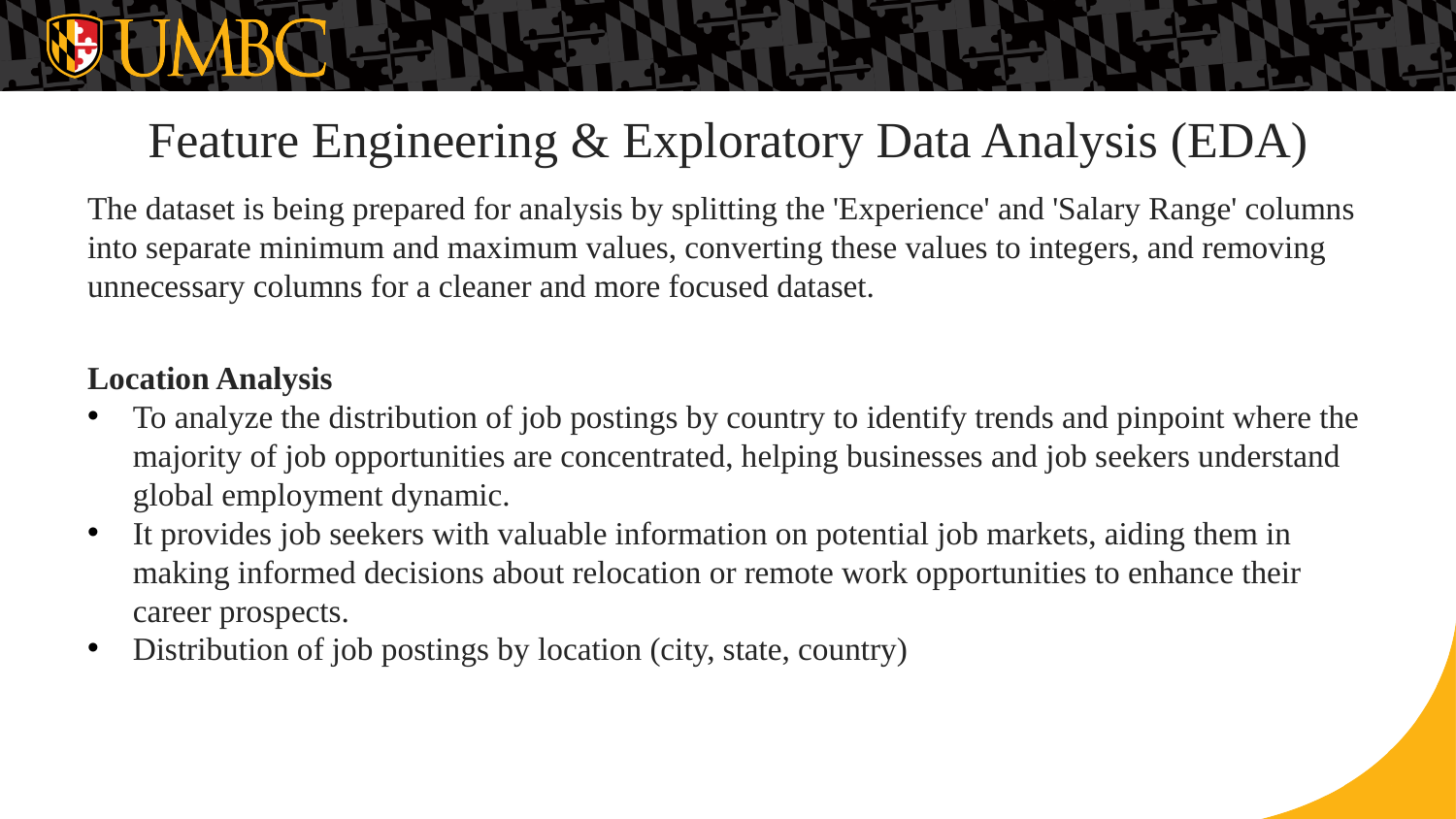

# Feature Engineering & Exploratory Data Analysis (EDA)
The dataset is being prepared for analysis by splitting the 'Experience' and 'Salary Range' columns into separate minimum and maximum values, converting these values to integers, and removing unnecessary columns for a cleaner and more focused dataset.

Location Analysis
To analyze the distribution of job postings by country to identify trends and pinpoint where the majority of job opportunities are concentrated, helping businesses and job seekers understand global employment dynamic.
It provides job seekers with valuable information on potential job markets, aiding them in making informed decisions about relocation or remote work opportunities to enhance their career prospects.
Distribution of job postings by location (city, state, country)